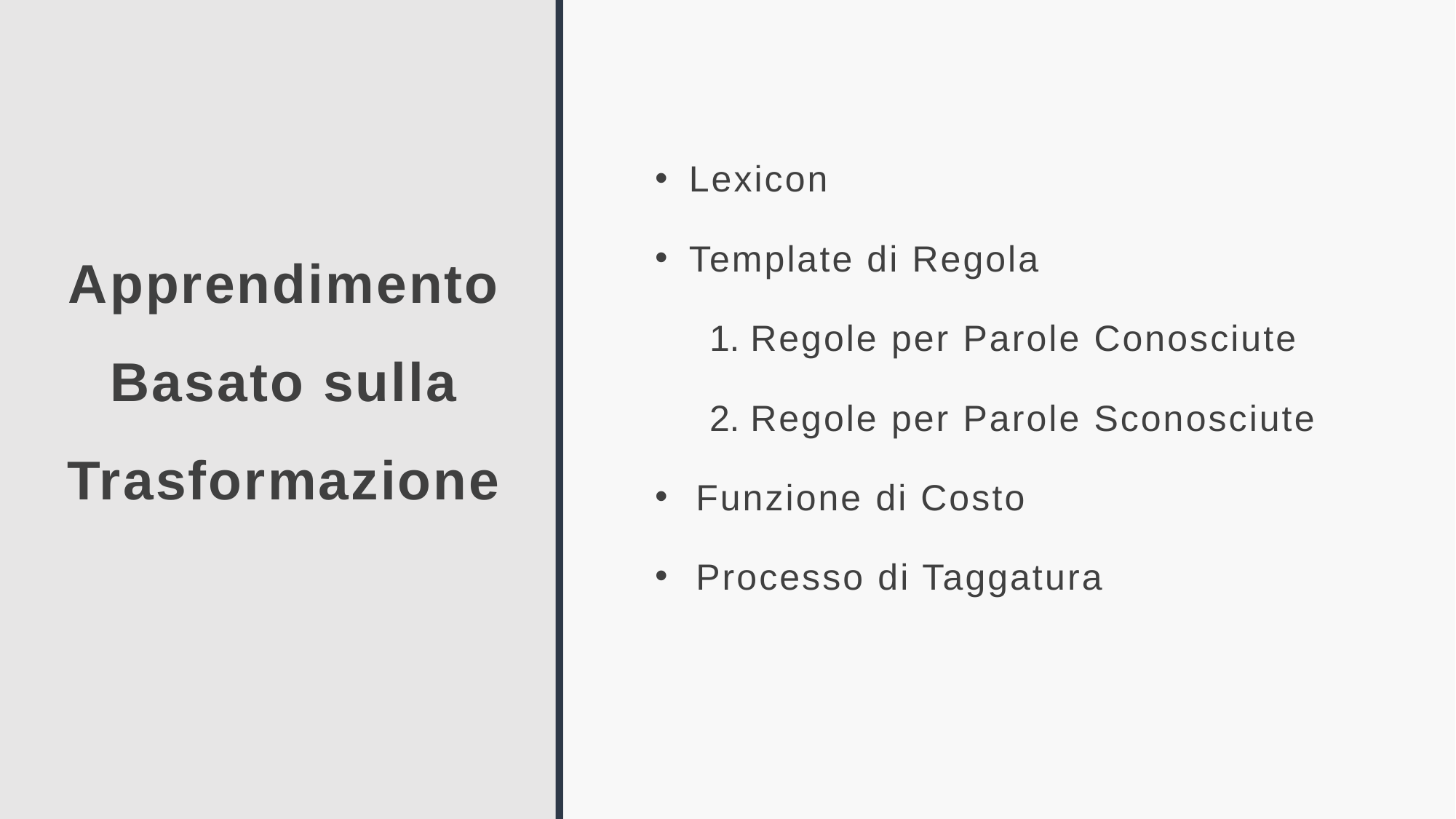

# Apprendimento Basato sulla Trasformazione
Lexicon
Template di Regola
Regole per Parole Conosciute
Regole per Parole Sconosciute
Funzione di Costo
Processo di Taggatura